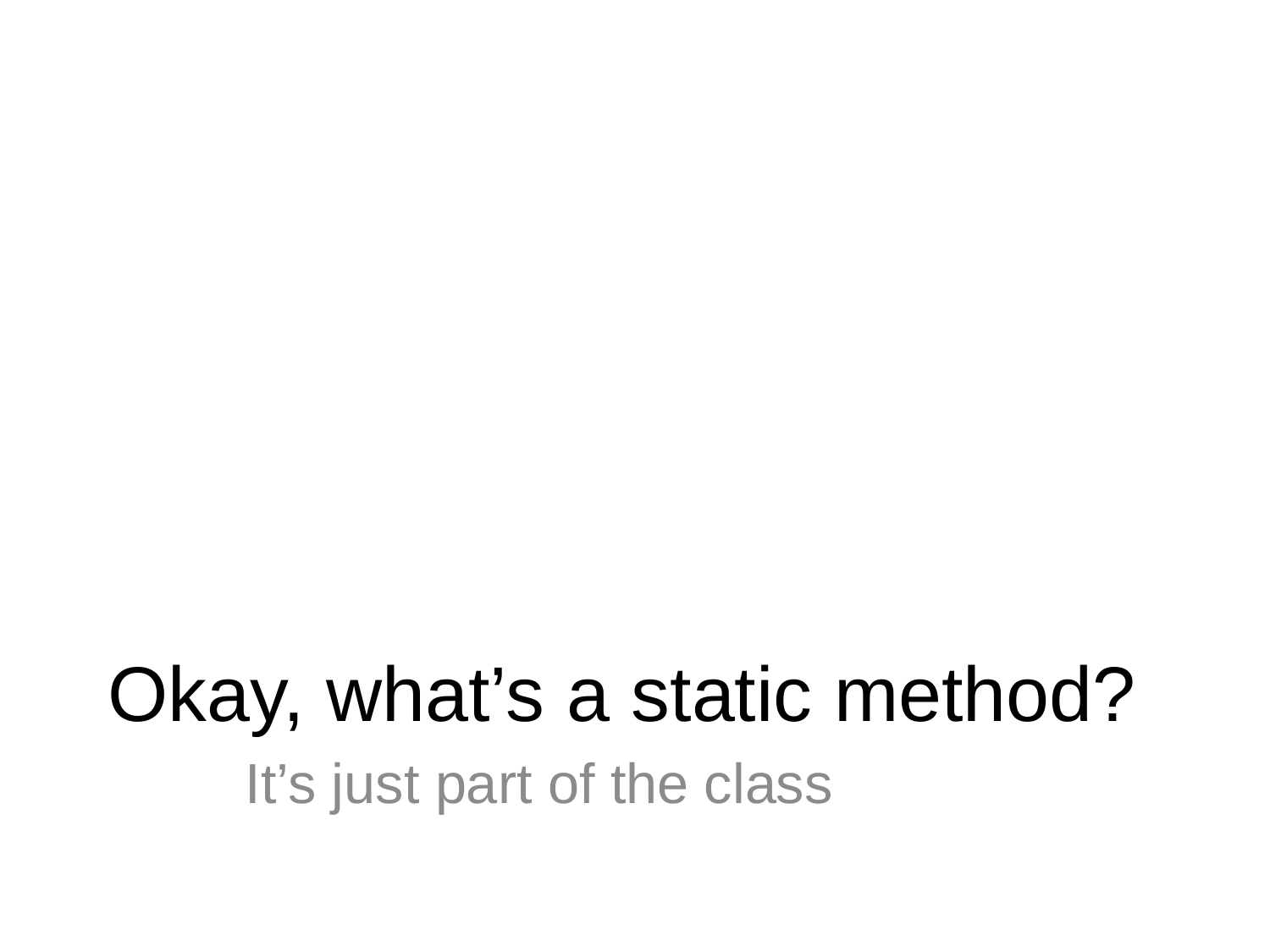

# Okay, what’s a static method?
It’s just part of the class